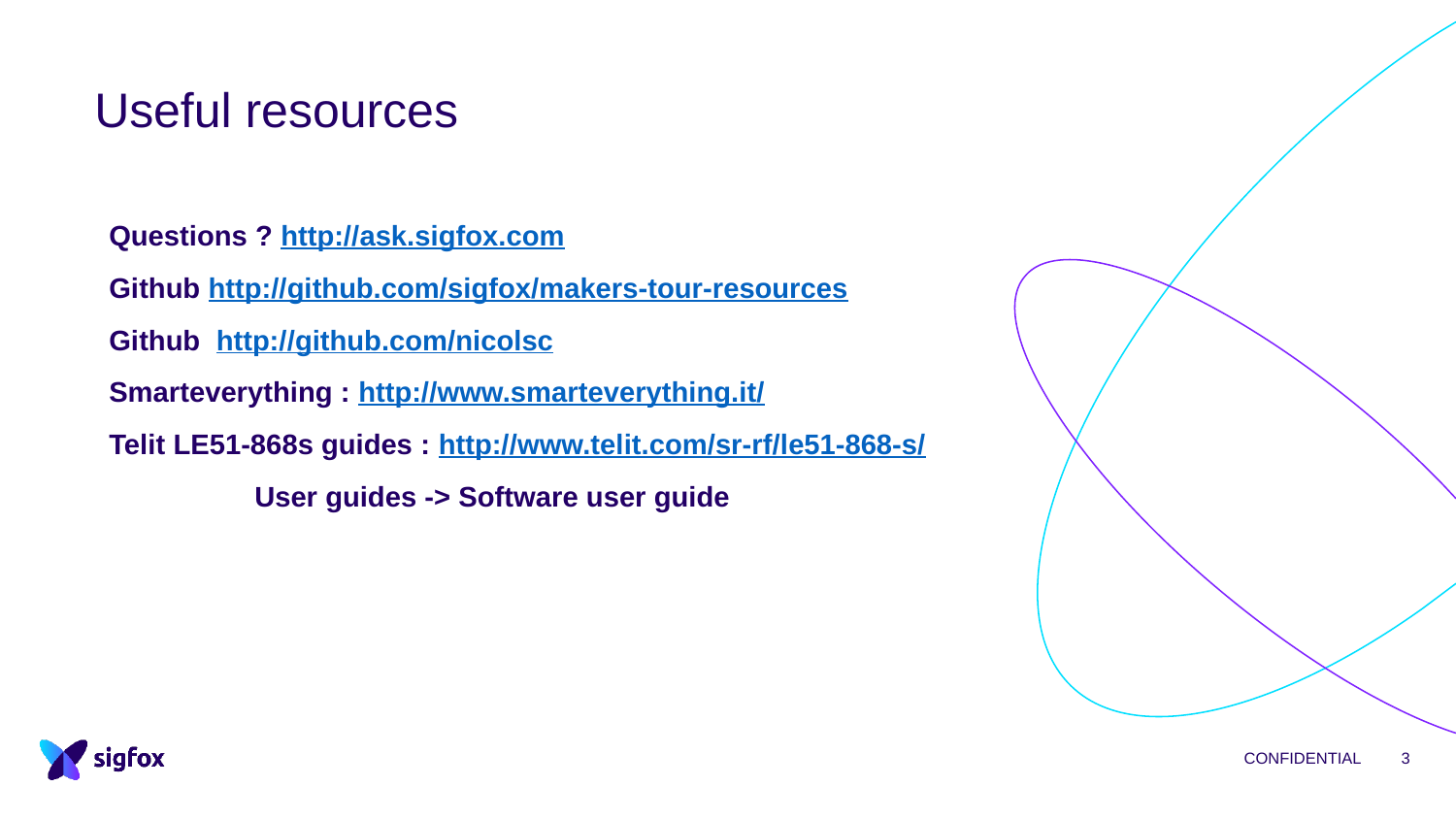

# Useful resources
Questions ? http://ask.sigfox.com
Github http://github.com/sigfox/makers-tour-resources
Github  http://github.com/nicolsc
Smarteverything : http://www.smarteverything.it/
Telit LE51-868s guides : http://www.telit.com/sr-rf/le51-868-s/
	User guides -> Software user guide

CONFIDENTIAL
3